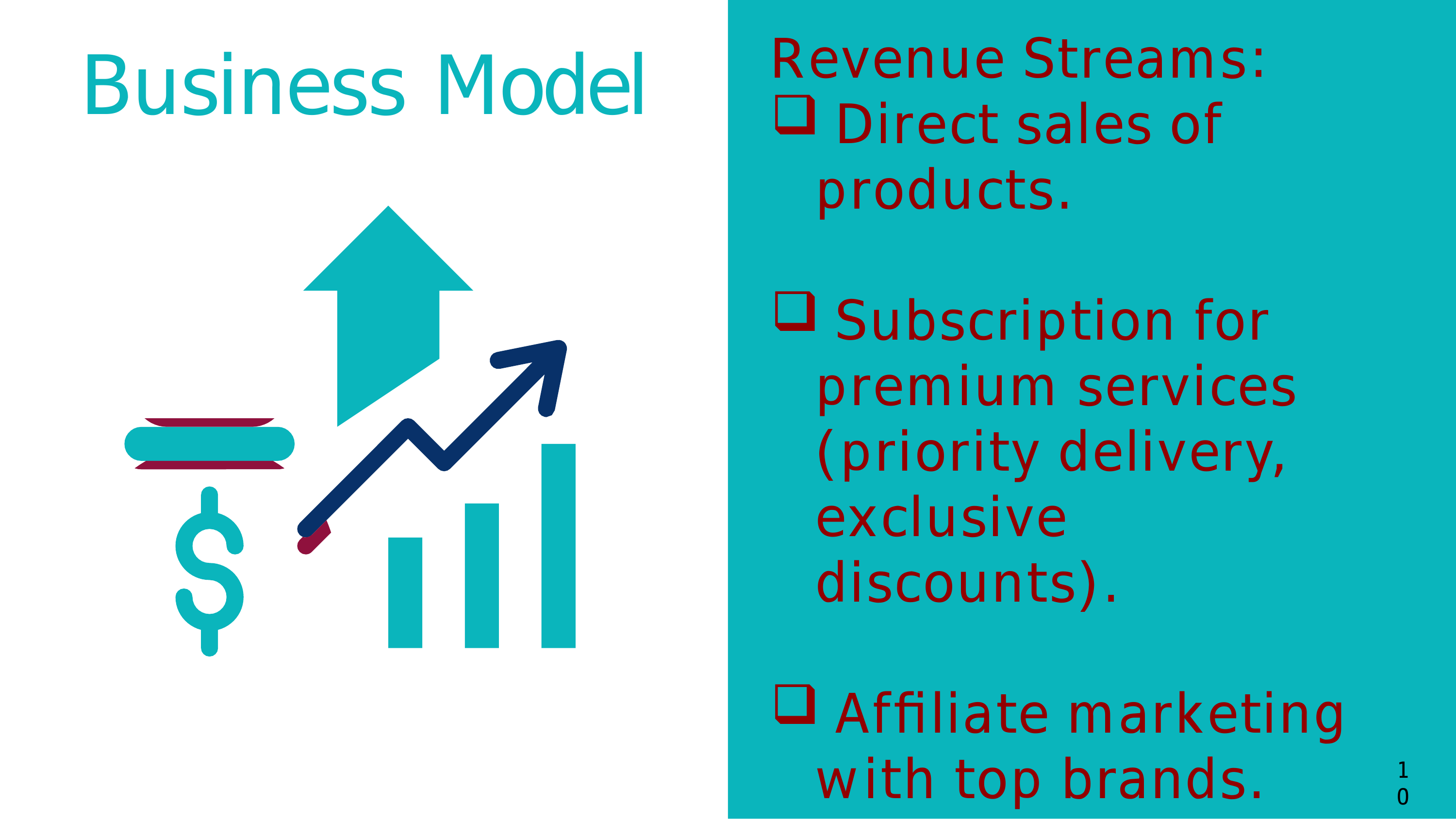

# Business Model
Revenue Streams:
 Direct sales of products.

 Subscription for premium services (priority delivery, exclusive discounts).

 Affiliate marketing with top brands.

10